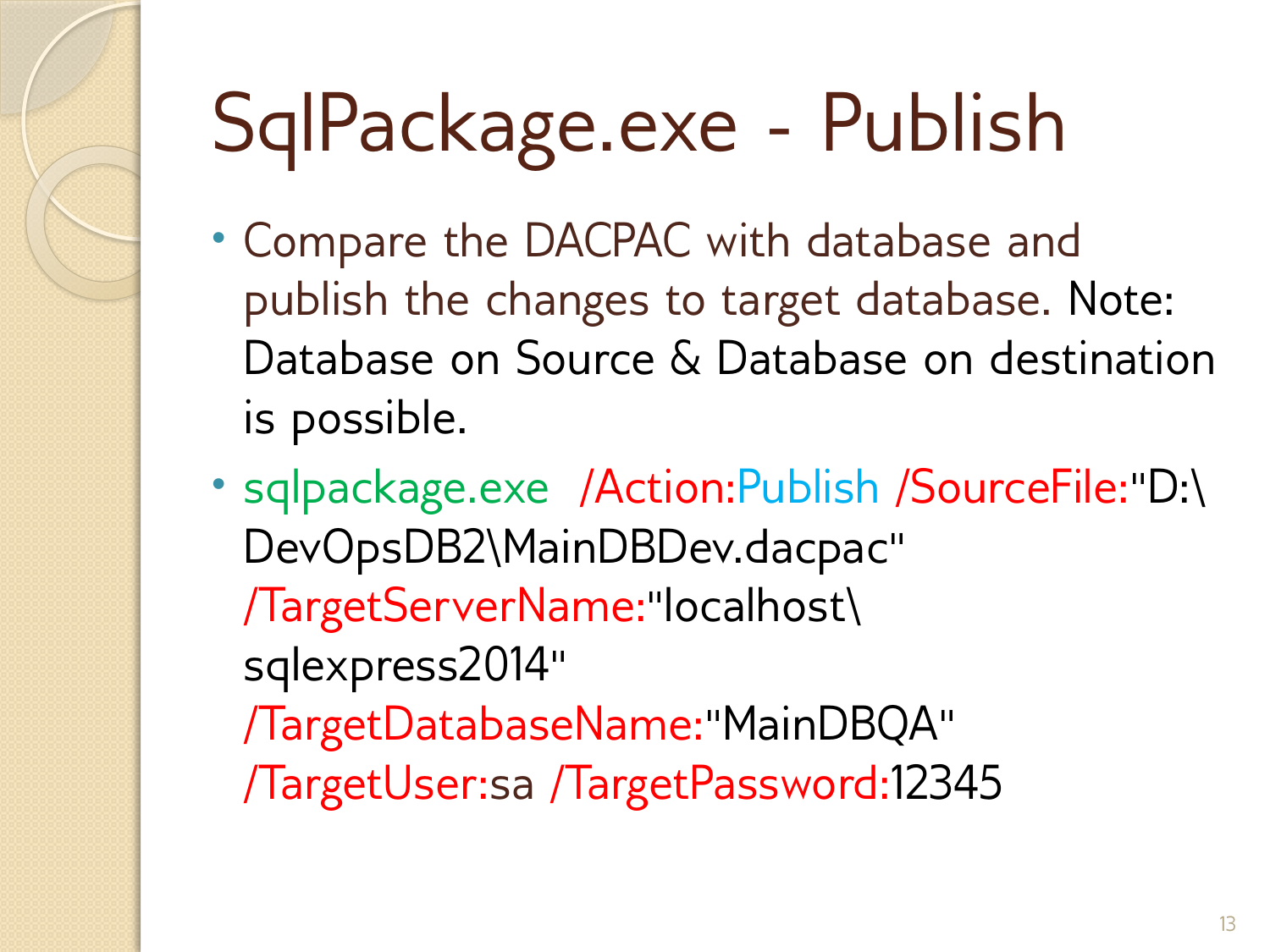

# SqlPackage.exe - Publish
Compare the DACPAC with database and publish the changes to target database. Note: Database on Source & Database on destination is possible.
sqlpackage.exe  /Action:Publish /SourceFile:"D:\DevOpsDB2\MainDBDev.dacpac"  /TargetServerName:"localhost\sqlexpress2014" /TargetDatabaseName:"MainDBQA" /TargetUser:sa /TargetPassword:12345

13